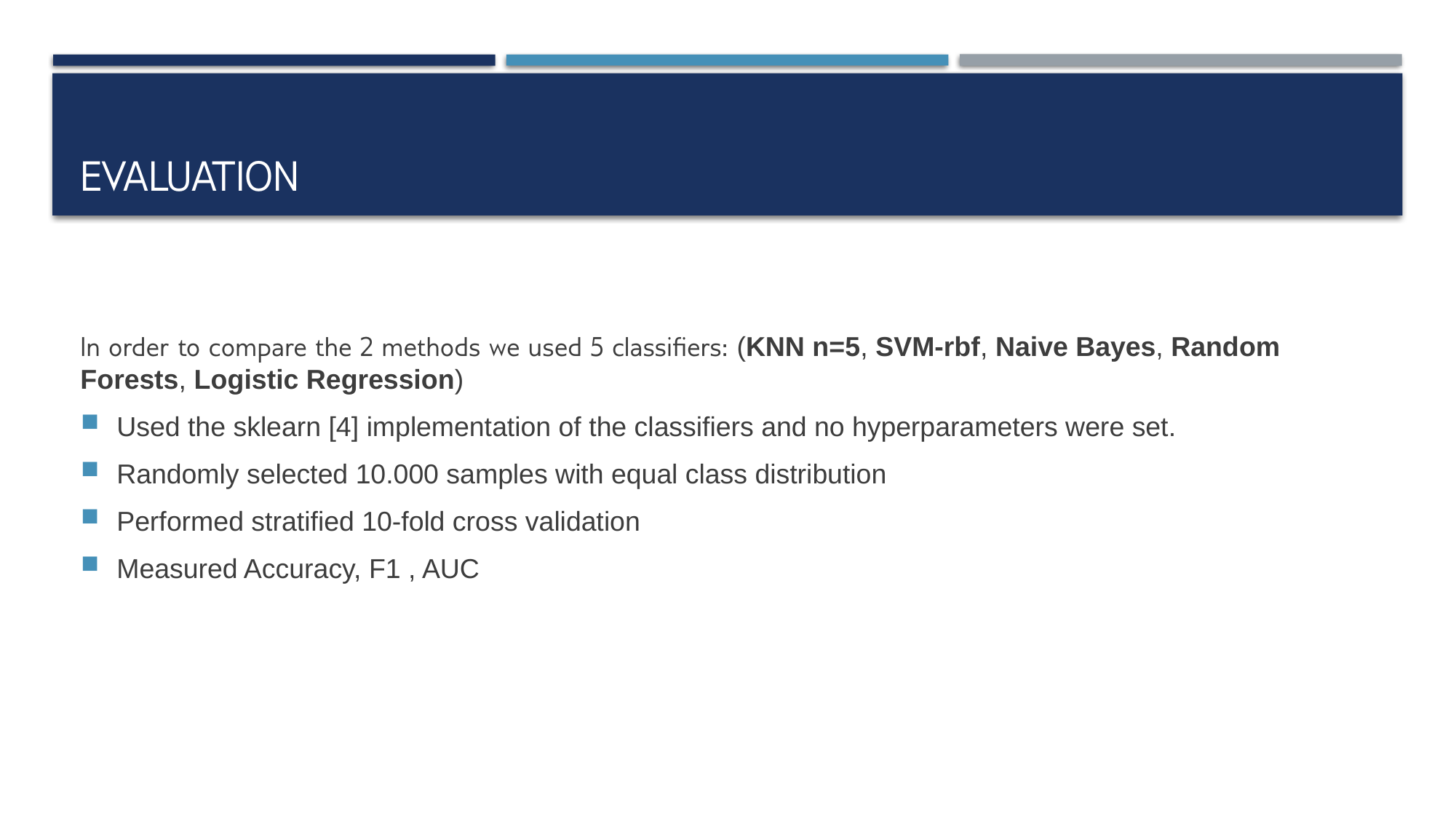

# Evaluation
In order to compare the 2 methods we used 5 classifiers: (KNN n=5, SVM-rbf, Naive Bayes, Random Forests, Logistic Regression)
Used the sklearn [4] implementation of the classifiers and no hyperparameters were set.
Randomly selected 10.000 samples with equal class distribution
Performed stratified 10-fold cross validation
Measured Accuracy, F1 , AUC